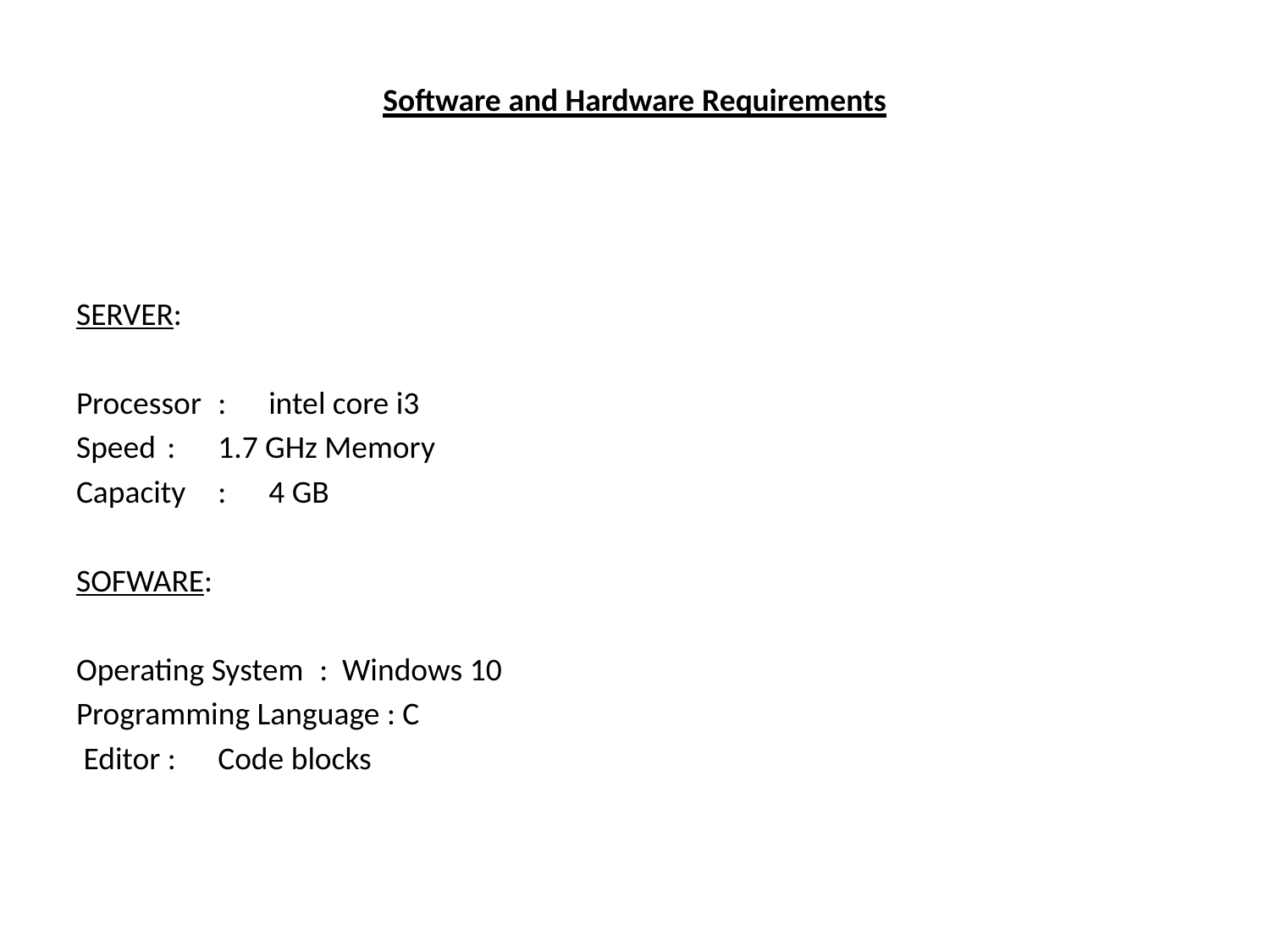

# Software and Hardware Requirements

SERVER:

Processor	:	intel core i3
Speed	:	1.7 GHz Memory
Capacity	:	4 GB

SOFWARE:

Operating System	:  Windows 10
Programming Language : C
 Editor :	Code blocks